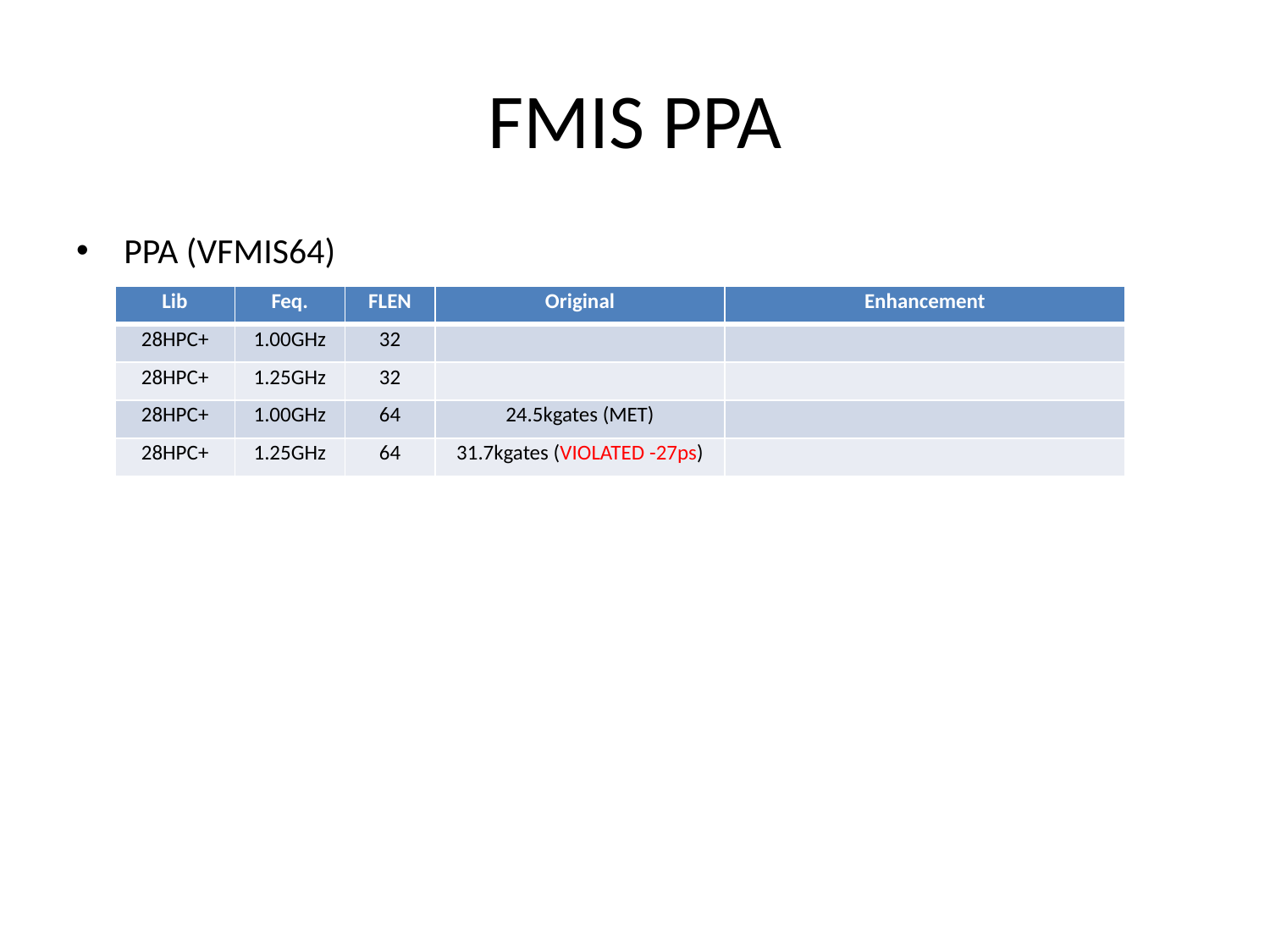

# FMIS PPA
PPA (VFMIS64)
| Lib | Feq. | FLEN | Original | Enhancement |
| --- | --- | --- | --- | --- |
| 28HPC+ | 1.00GHz | 32 |  |  |
| 28HPC+ | 1.25GHz | 32 |  |  |
| 28HPC+ | 1.00GHz | 64 | 24.5kgates (MET) |  |
| 28HPC+ | 1.25GHz | 64 | 31.7kgates (VIOLATED -27ps) |  |